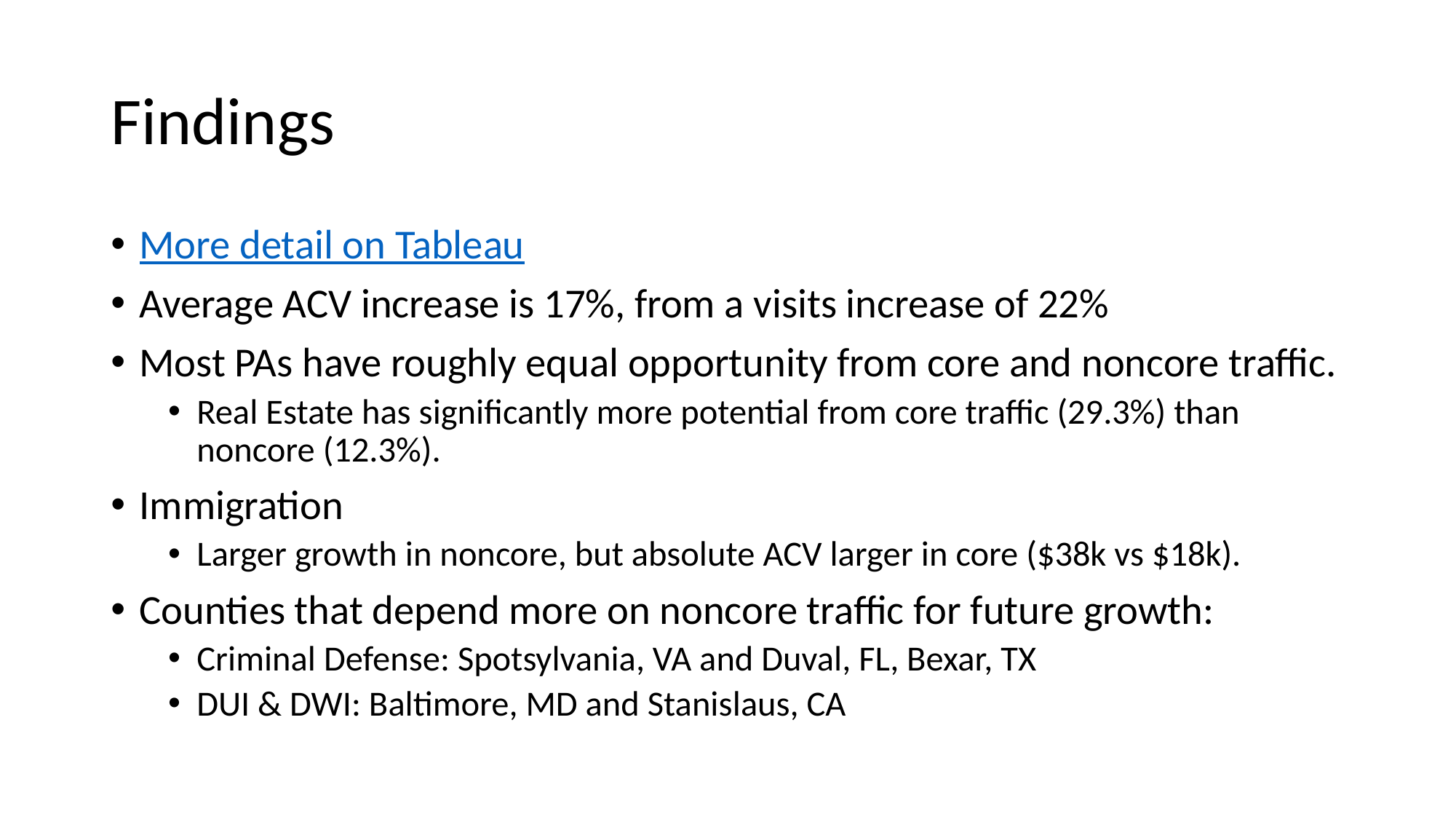

# Findings
More detail on Tableau
Average ACV increase is 17%, from a visits increase of 22%
Most PAs have roughly equal opportunity from core and noncore traffic.
Real Estate has significantly more potential from core traffic (29.3%) than noncore (12.3%).
Immigration
Larger growth in noncore, but absolute ACV larger in core ($38k vs $18k).
Counties that depend more on noncore traffic for future growth:
Criminal Defense: Spotsylvania, VA and Duval, FL, Bexar, TX
DUI & DWI: Baltimore, MD and Stanislaus, CA